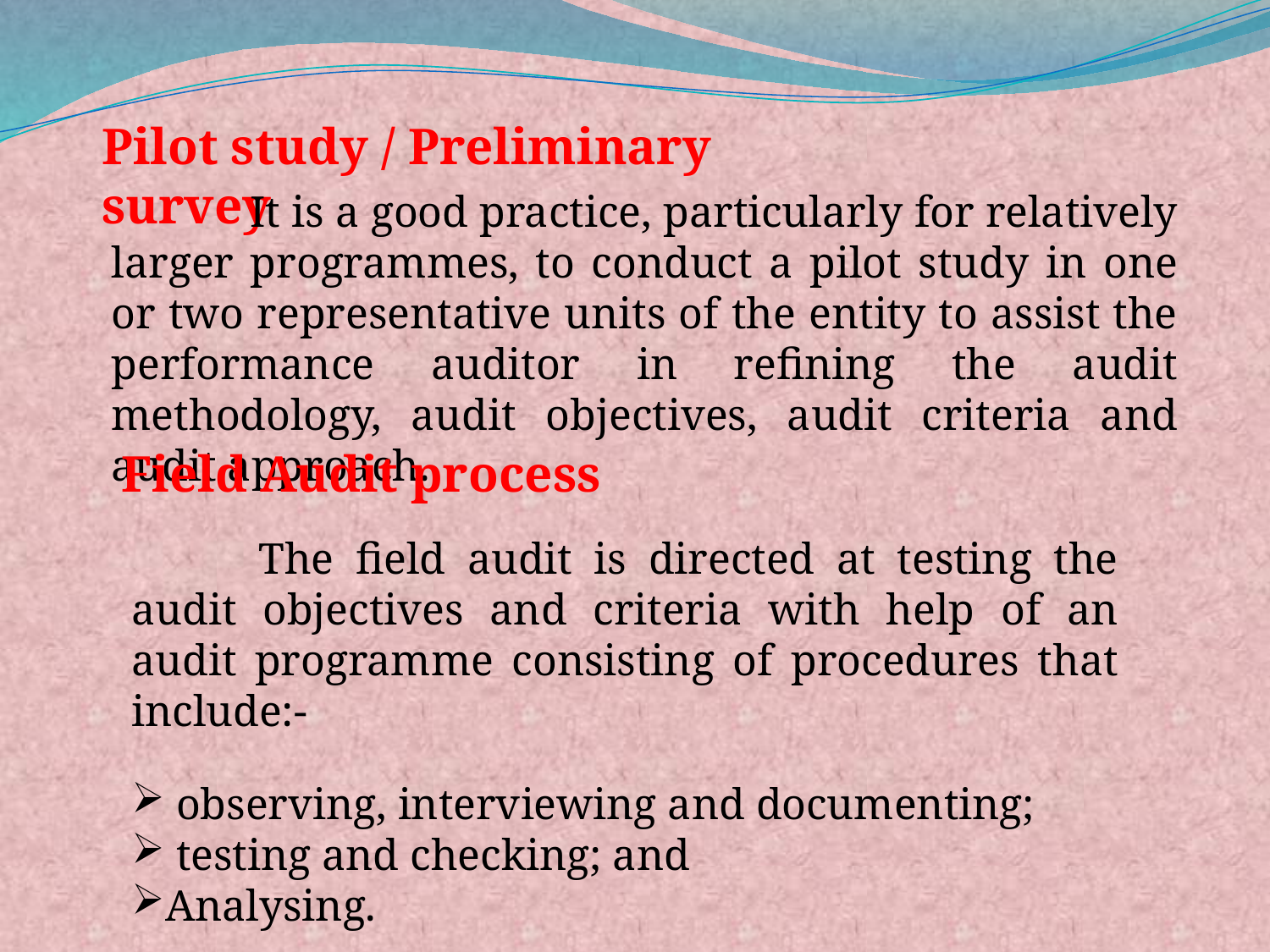

Pilot study / Preliminary survey
	 It is a good practice, particularly for relatively larger programmes, to conduct a pilot study in one or two representative units of the entity to assist the performance auditor in refining the audit methodology, audit objectives, audit criteria and audit approach.

Field Audit process
	The field audit is directed at testing the audit objectives and criteria with help of an audit programme consisting of procedures that include:-

 observing, interviewing and documenting;
 testing and checking; and
Analysing.